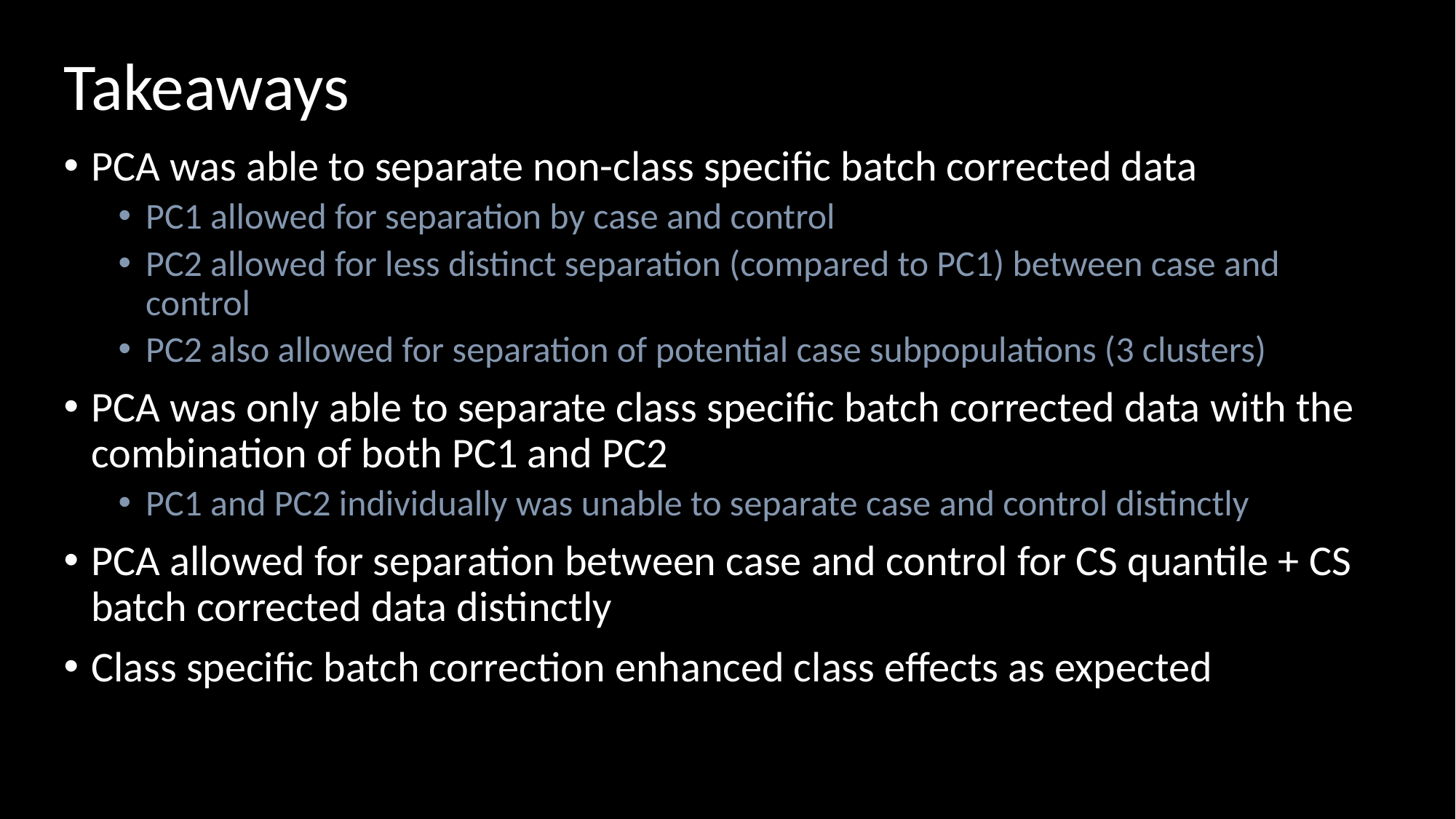

# Takeaways
PCA was able to separate non-class specific batch corrected data
PC1 allowed for separation by case and control
PC2 allowed for less distinct separation (compared to PC1) between case and control
PC2 also allowed for separation of potential case subpopulations (3 clusters)
PCA was only able to separate class specific batch corrected data with the combination of both PC1 and PC2
PC1 and PC2 individually was unable to separate case and control distinctly
PCA allowed for separation between case and control for CS quantile + CS batch corrected data distinctly
Class specific batch correction enhanced class effects as expected